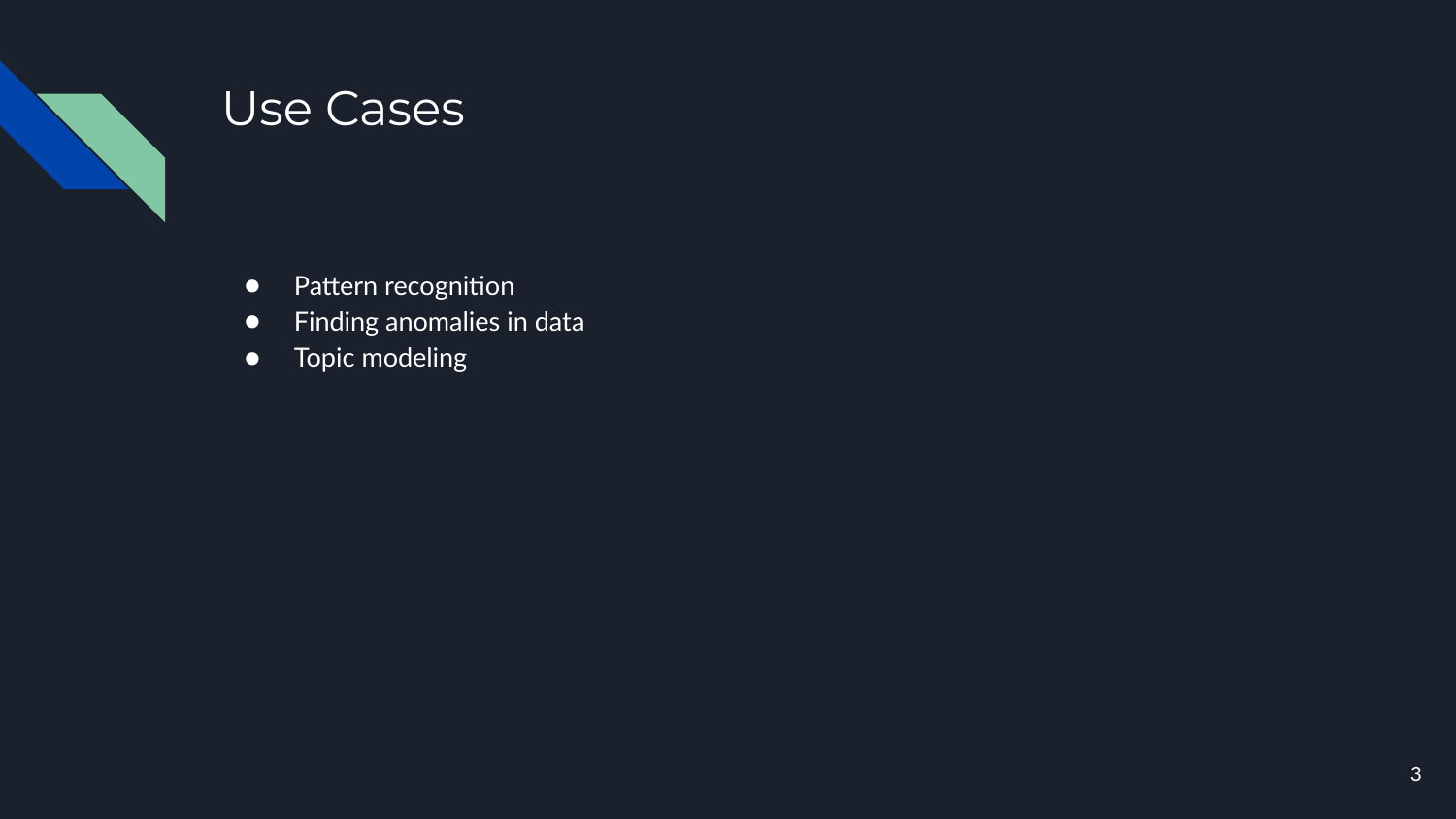

# Use Cases
Pattern recognition
Finding anomalies in data
Topic modeling
3